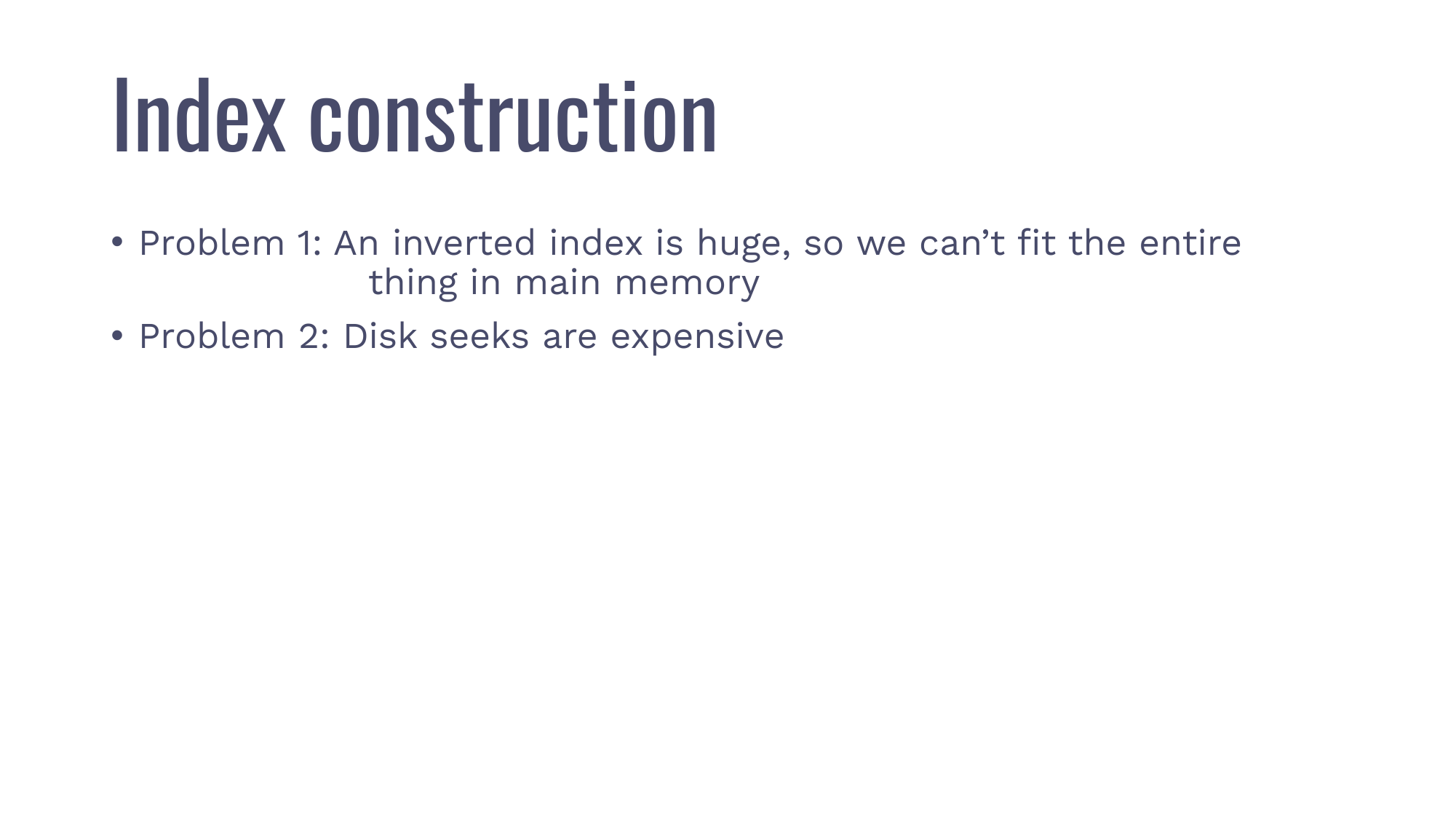

# Index construction
Problem 1: An inverted index is huge, so we can’t fit the entire 			 thing in main memory
Problem 2: Disk seeks are expensive